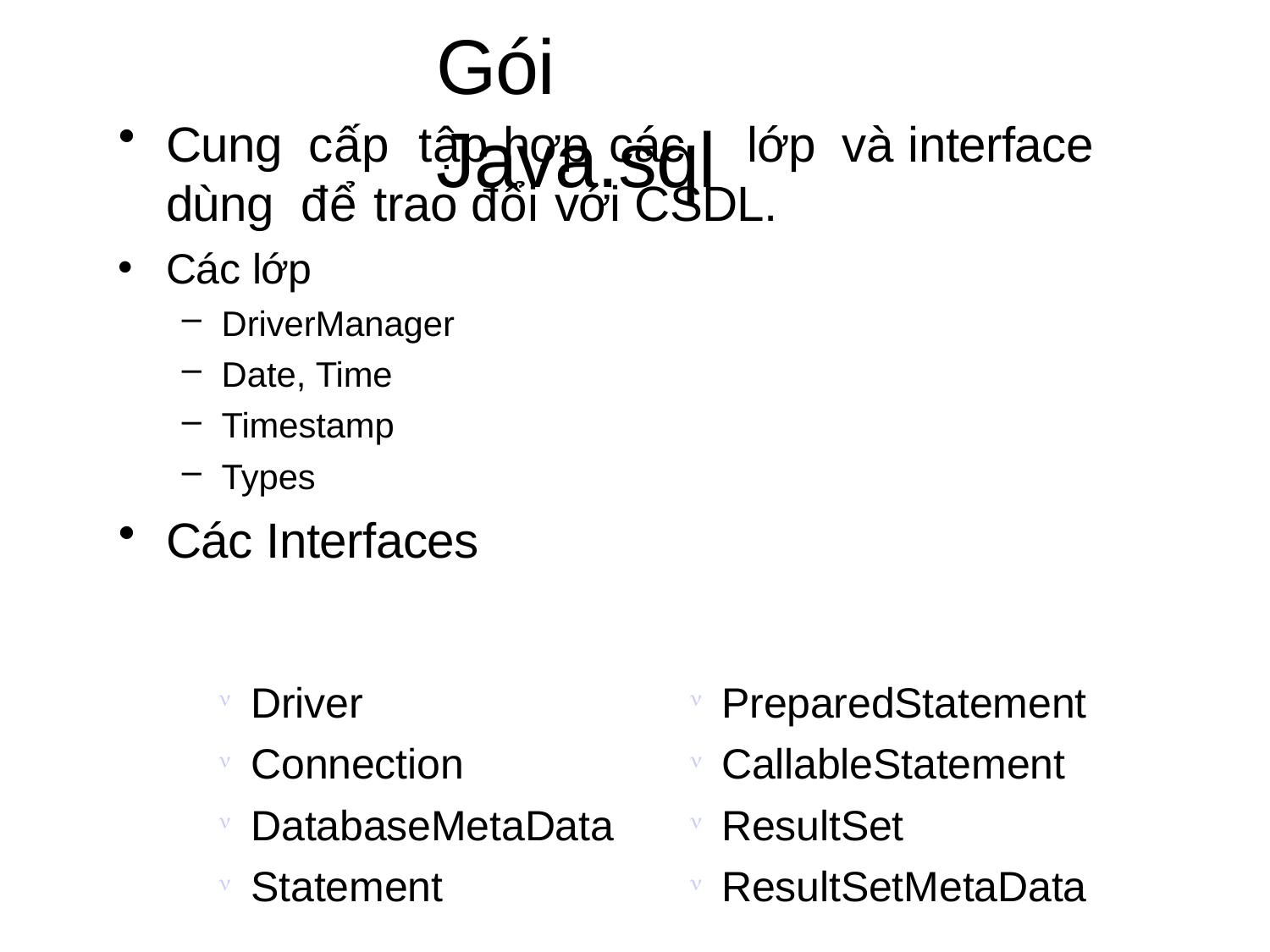

# Gói Java.sql
Cung  cấp  tập hợp các	lớp  và interface dùng  để trao đổi với CSDL.
Các lớp
DriverManager
Date, Time
Timestamp
Types
•
Các Interfaces
Driver
Connection
DatabaseMetaData
Statement
PreparedStatement
CallableStatement
ResultSet
ResultSetMetaData